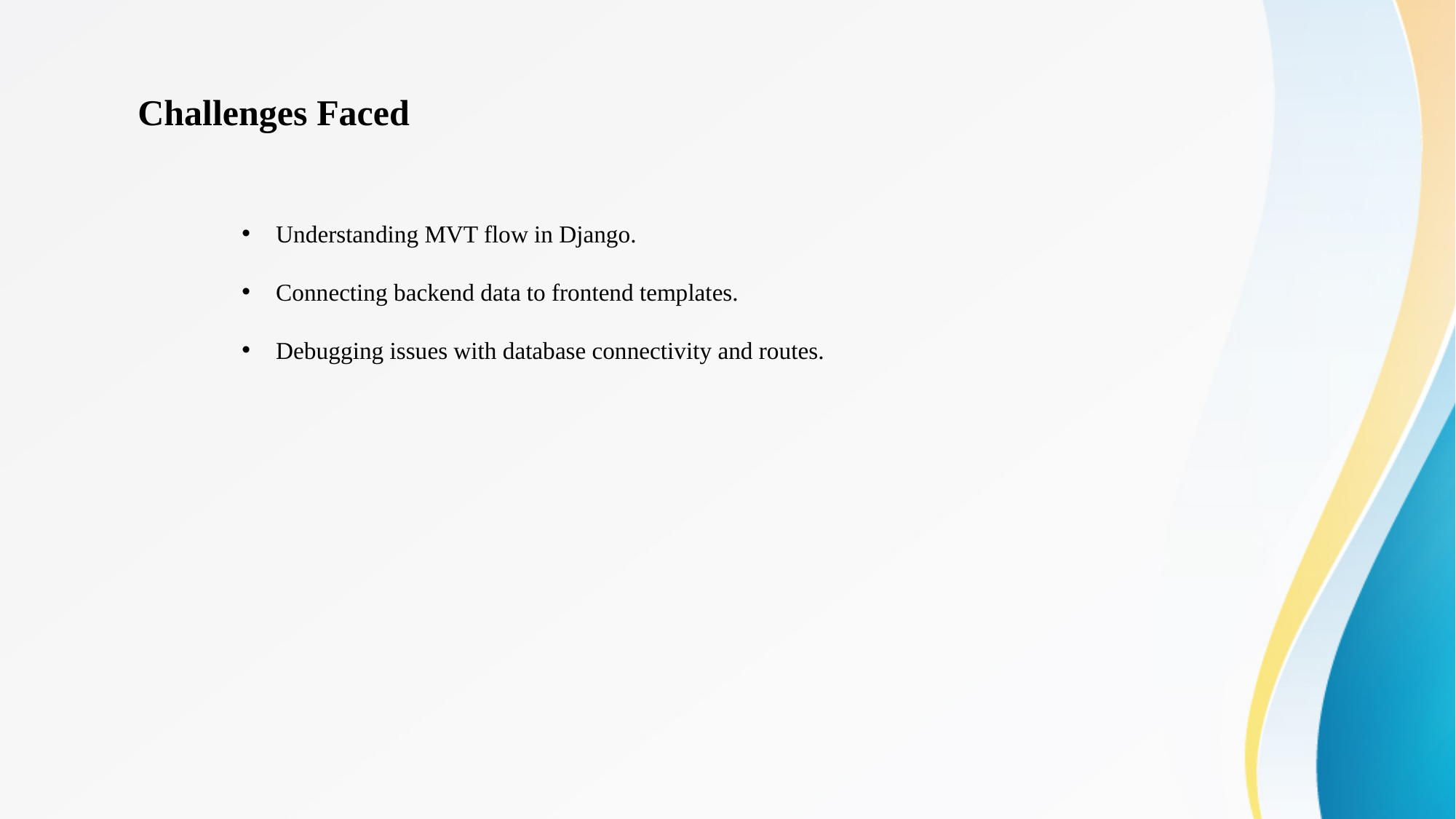

Challenges Faced
Understanding MVT flow in Django.

Connecting backend data to frontend templates.

Debugging issues with database connectivity and routes.